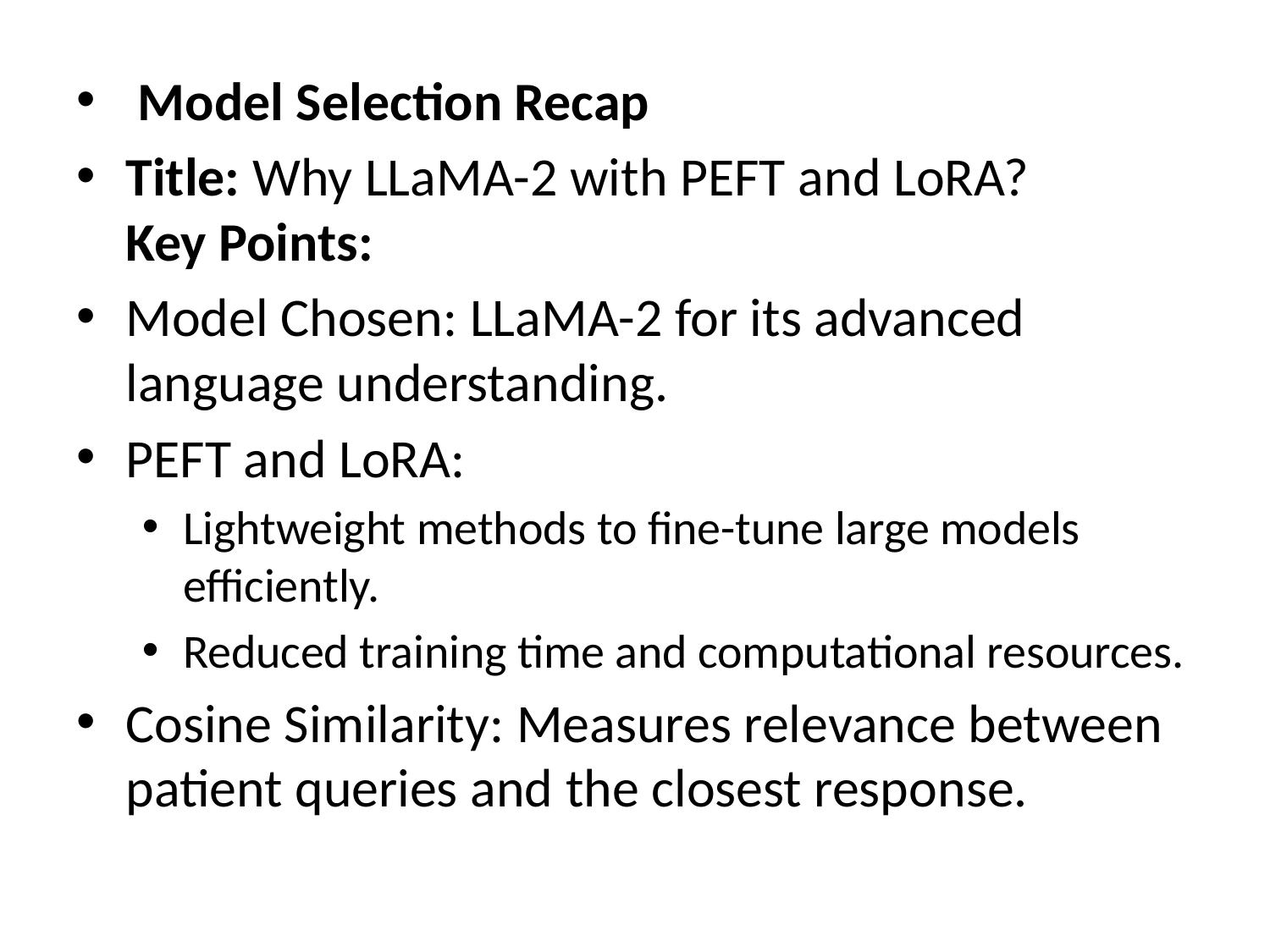

#
 Model Selection Recap
Title: Why LLaMA-2 with PEFT and LoRA?
Key Points:
Model Chosen: LLaMA-2 for its advanced language understanding.
PEFT and LoRA:
Lightweight methods to fine-tune large models efficiently.
Reduced training time and computational resources.
Cosine Similarity: Measures relevance between patient queries and the closest response.